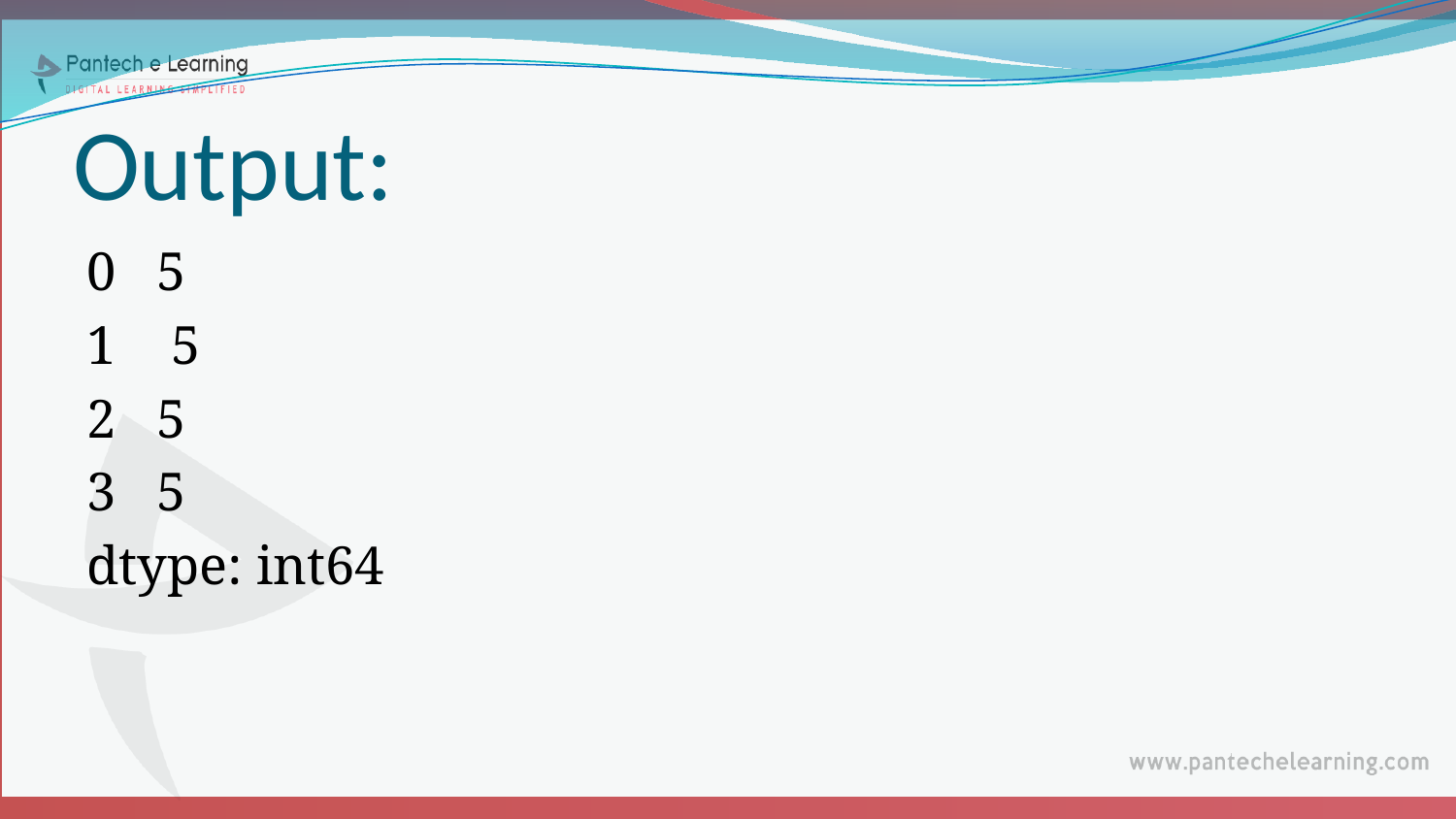

# Output:
0   5
1    5
2   5
3   5
dtype: int64